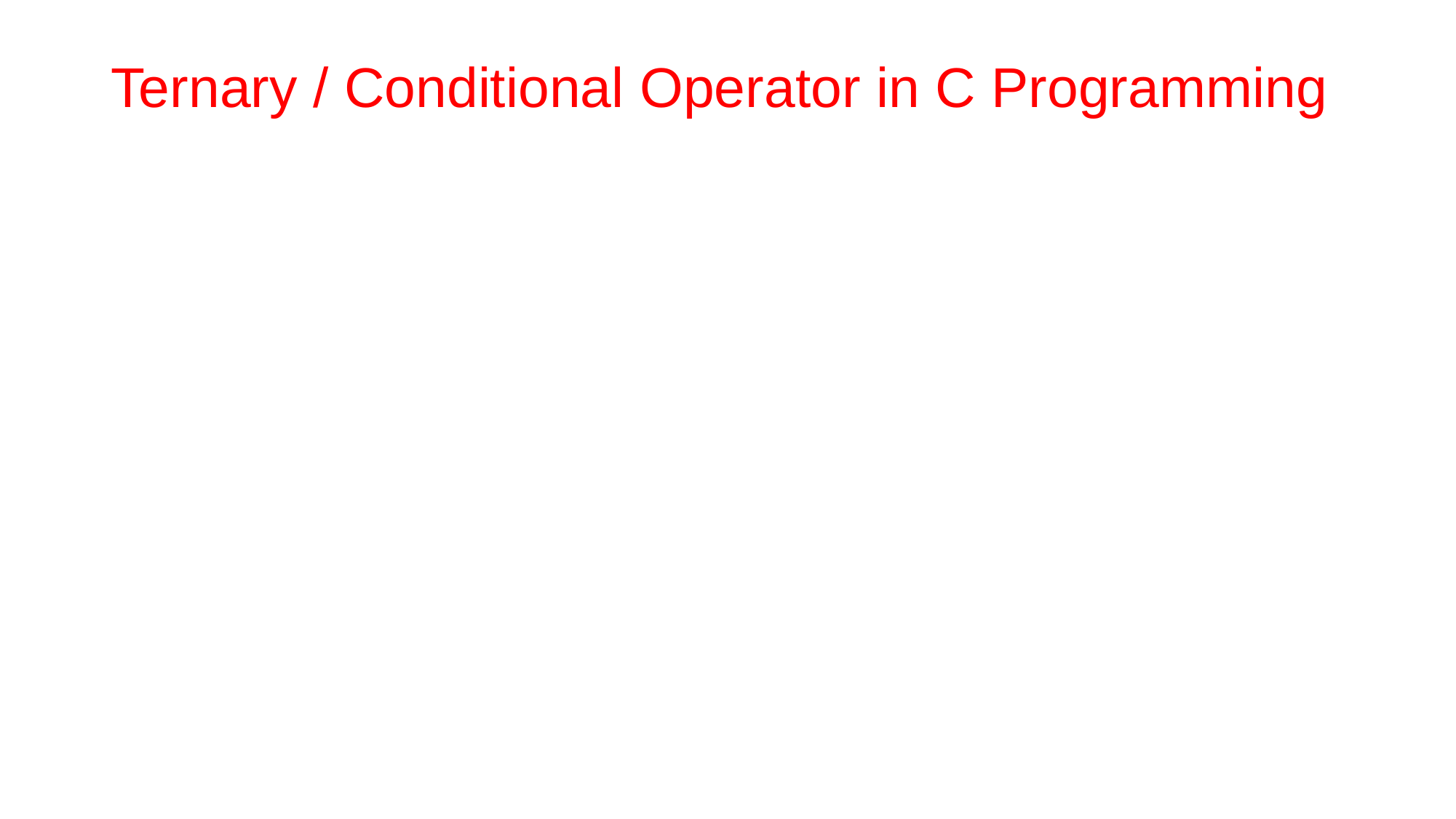

# Ternary / Conditional Operator in C Programming